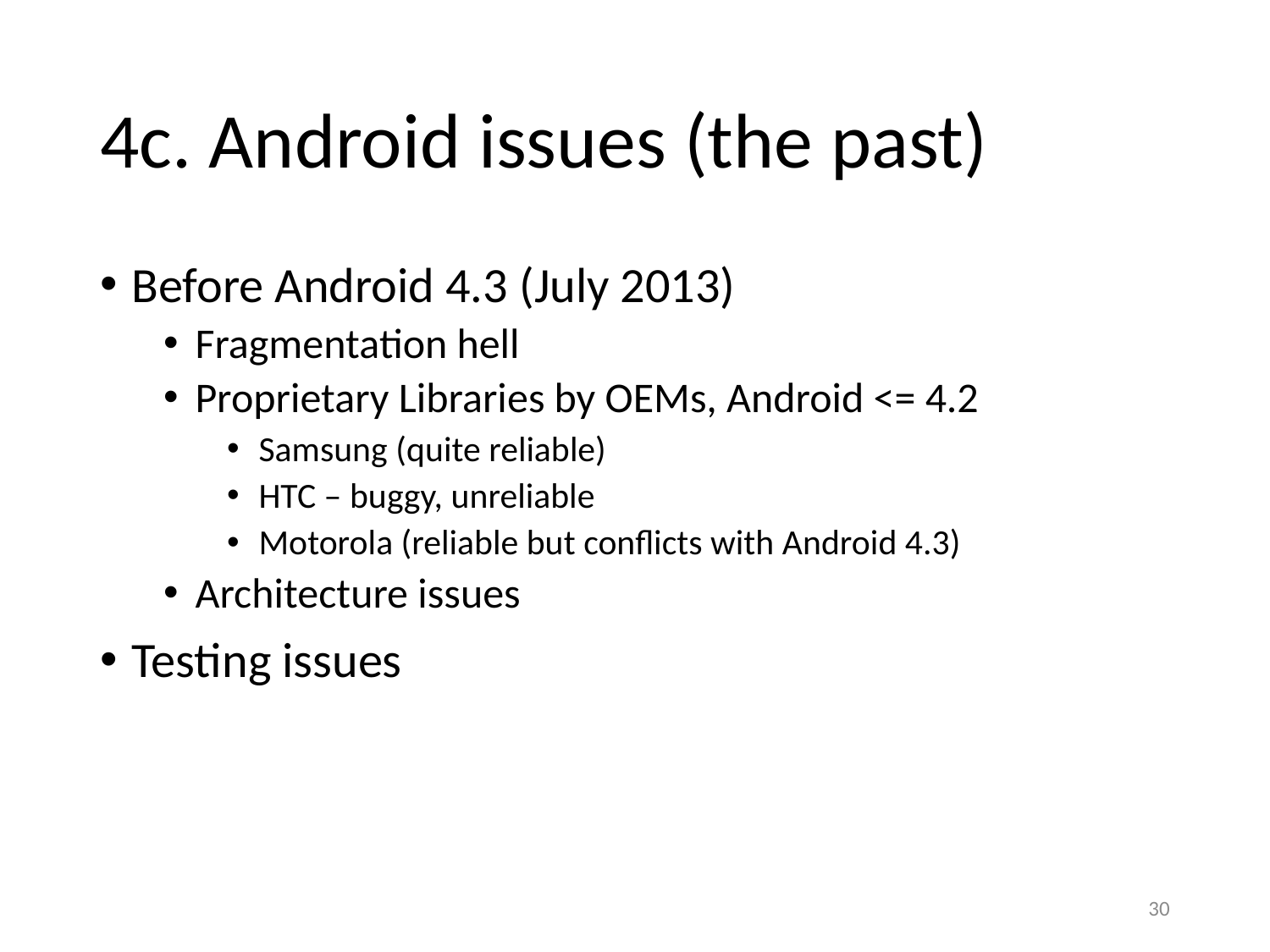

# 4c. Android issues (the past)
Before Android 4.3 (July 2013)
Fragmentation hell
Proprietary Libraries by OEMs, Android <= 4.2
Samsung (quite reliable)
HTC – buggy, unreliable
Motorola (reliable but conflicts with Android 4.3)
Architecture issues
Testing issues
30